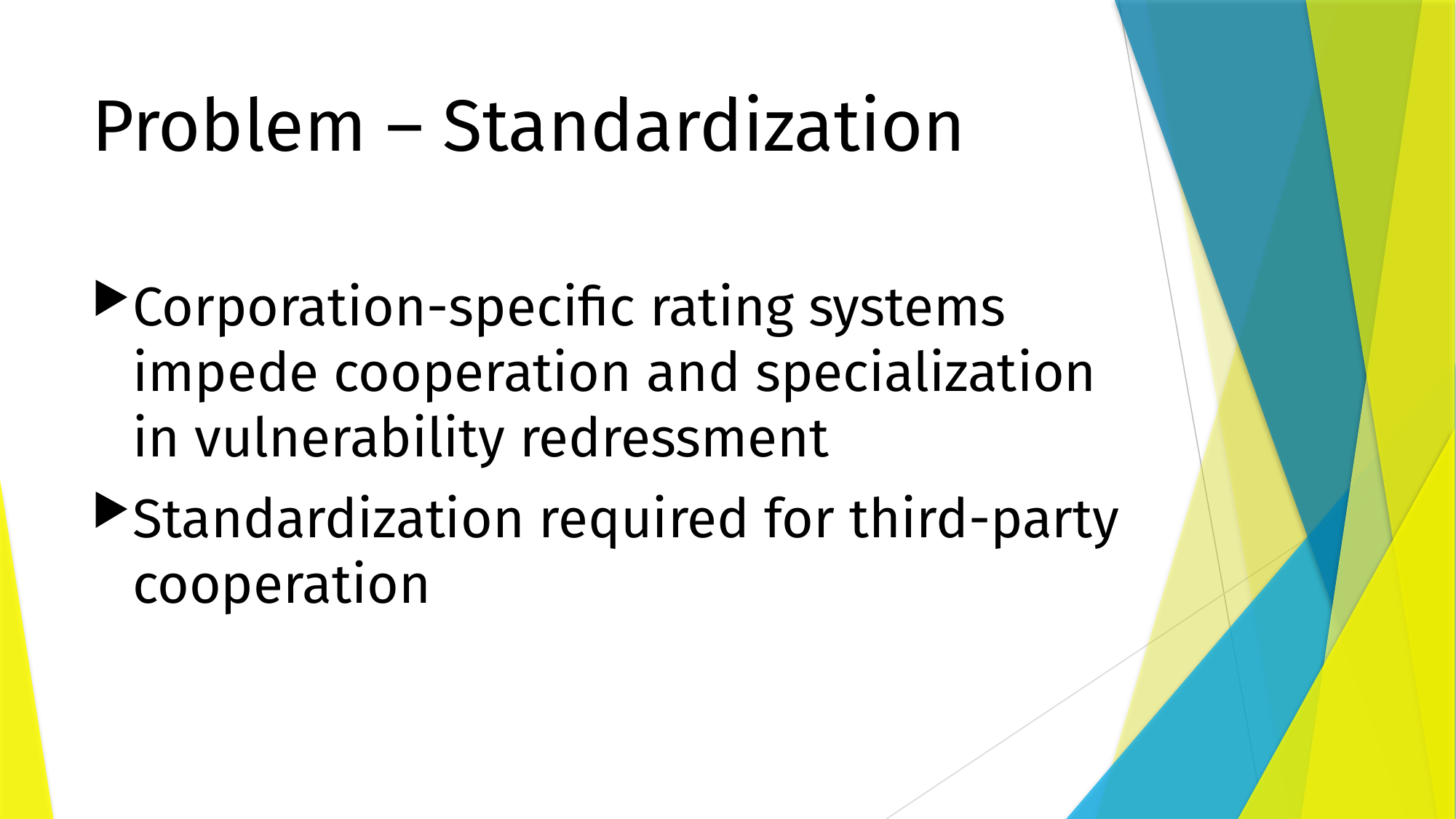

# Problem – Standardization
Corporation-specific rating systems impede cooperation and specialization in vulnerability redressment
Standardization required for third-party cooperation